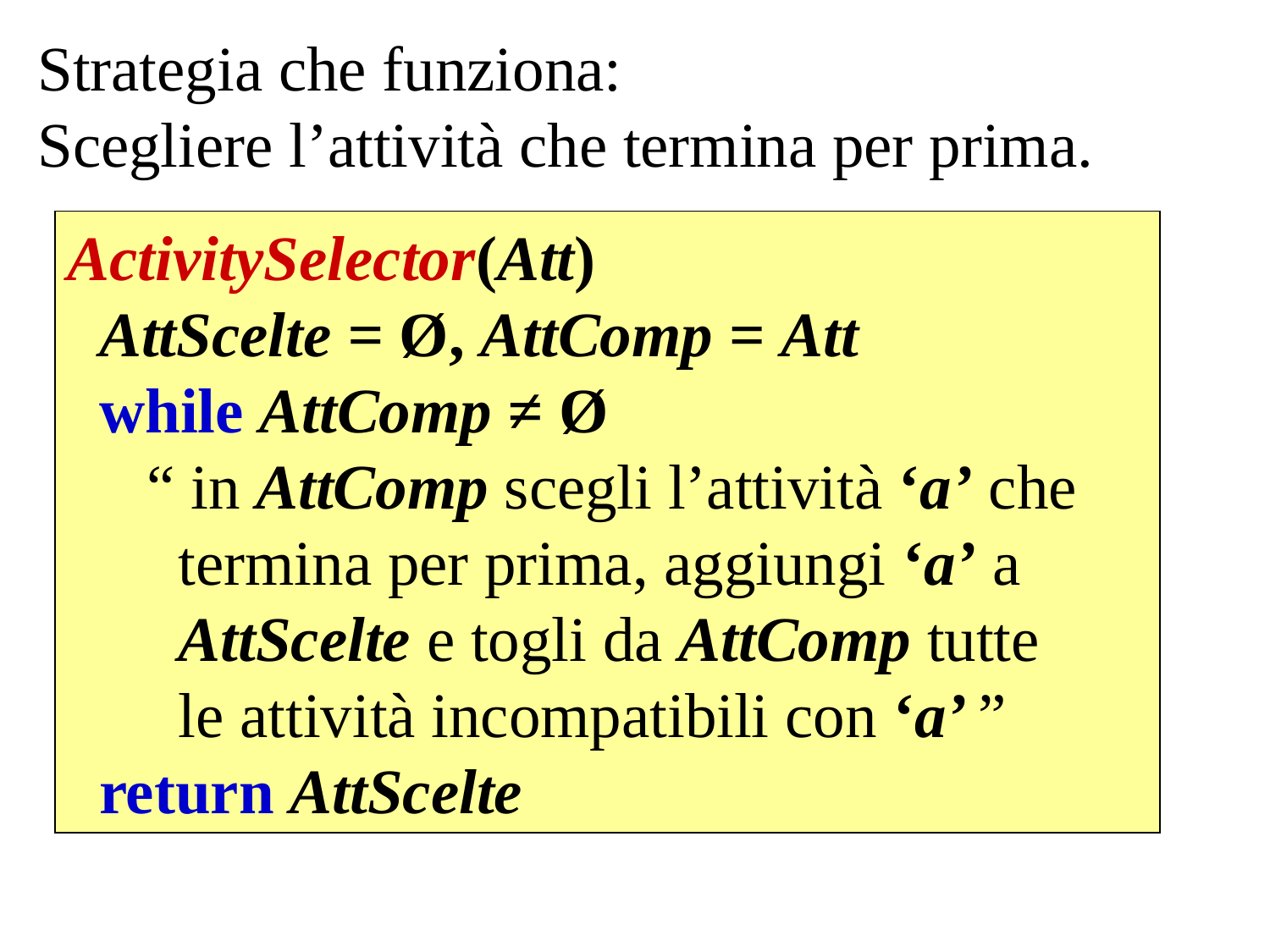

Strategia che funziona:
Scegliere l’attività che termina per prima.
ActivitySelector(Att)
  AttScelte = Ø, AttComp = Att
  while AttComp ≠ Ø
     “ in AttComp scegli l’attività ‘a’ che
       termina per prima, aggiungi ‘a’ a
       AttScelte e togli da AttComp tutte
       le attività incompatibili con ‘a’ ”
  return AttScelte